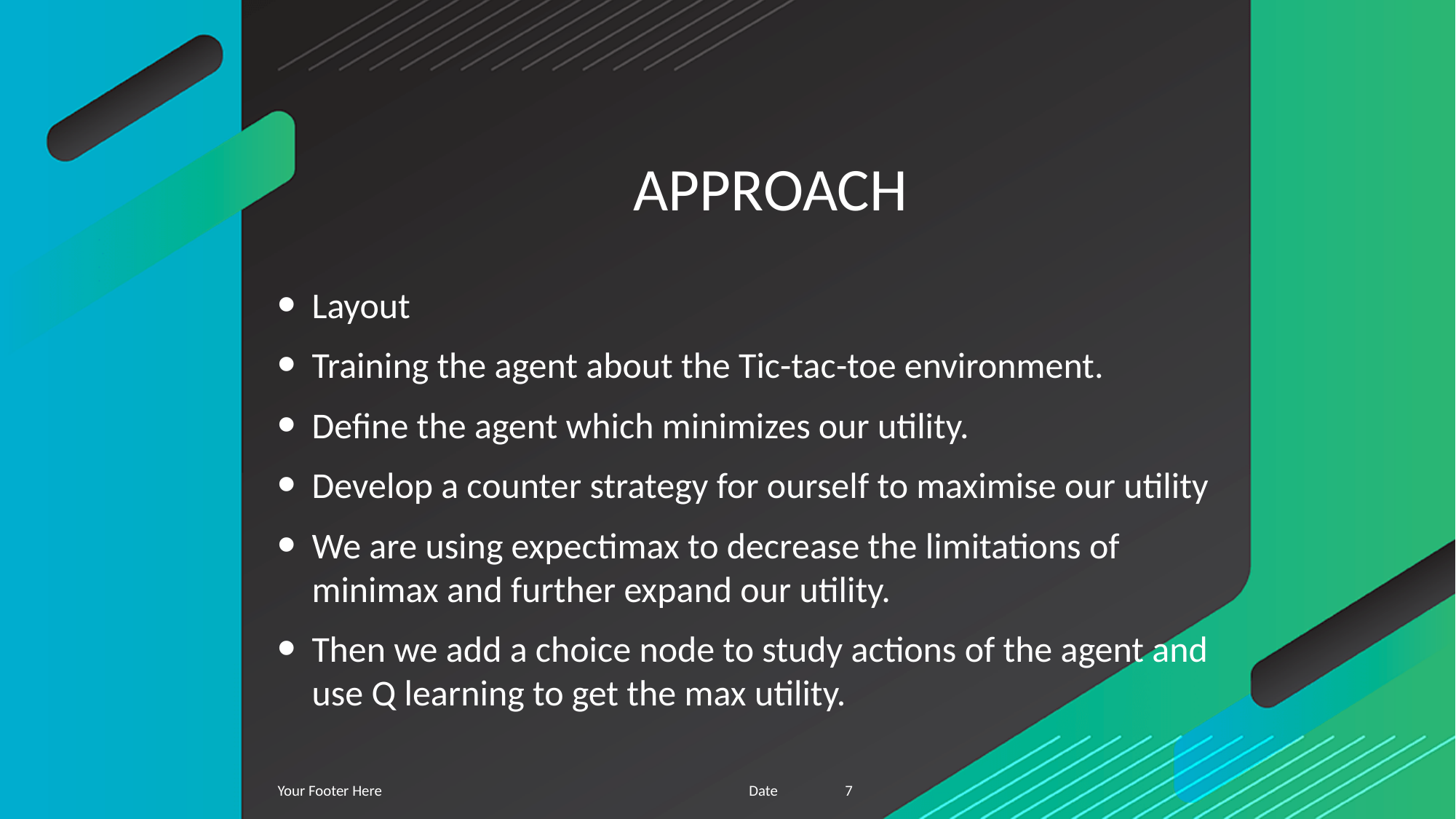

# APPROACH
Layout
Training the agent about the Tic-tac-toe environment.
Define the agent which minimizes our utility.
Develop a counter strategy for ourself to maximise our utility
We are using expectimax to decrease the limitations of minimax and further expand our utility.
Then we add a choice node to study actions of the agent and use Q learning to get the max utility.
Your Footer Here
Date
7